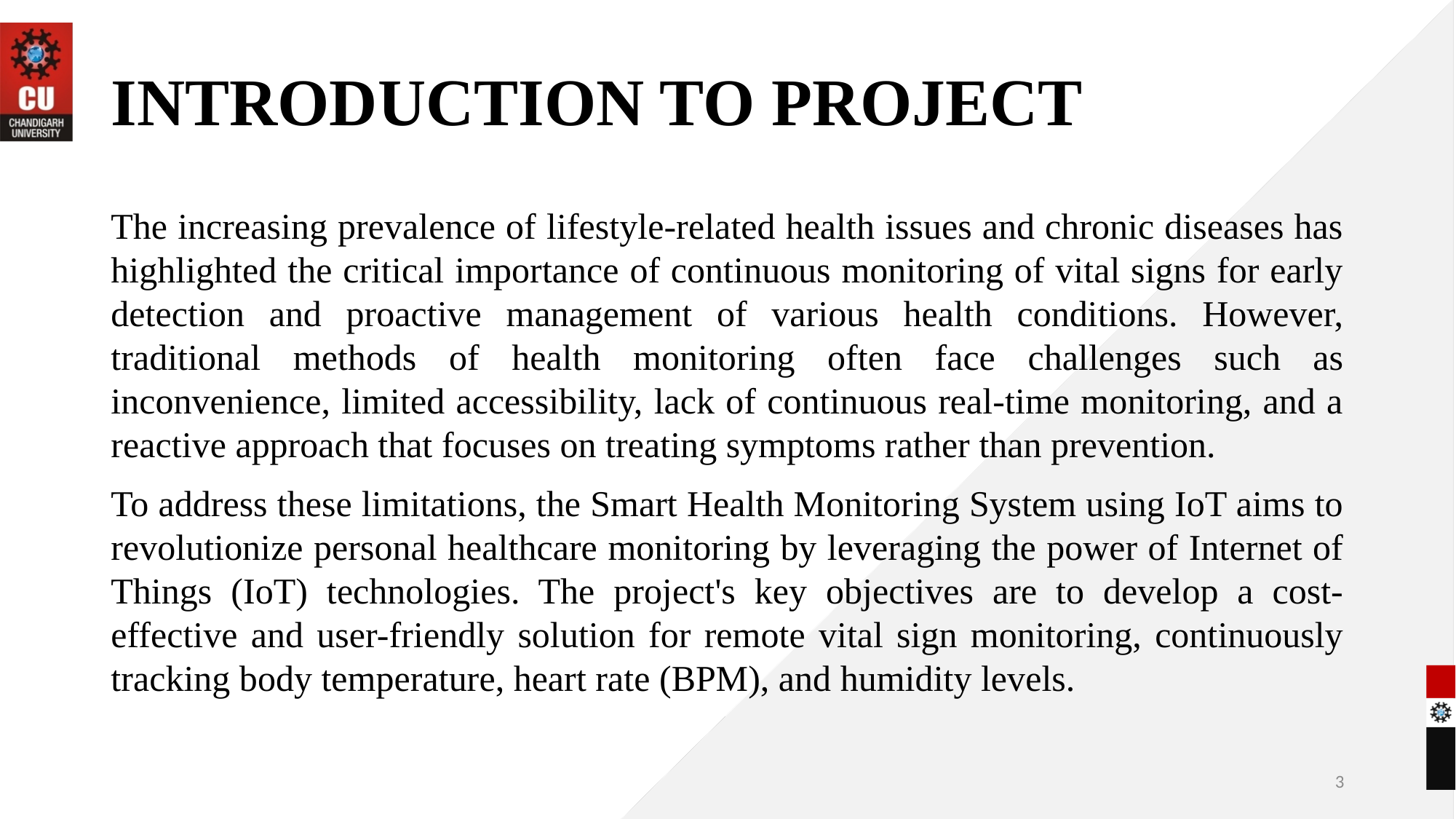

# INTRODUCTION TO PROJECT
The increasing prevalence of lifestyle-related health issues and chronic diseases has highlighted the critical importance of continuous monitoring of vital signs for early detection and proactive management of various health conditions. However, traditional methods of health monitoring often face challenges such as inconvenience, limited accessibility, lack of continuous real-time monitoring, and a reactive approach that focuses on treating symptoms rather than prevention.
To address these limitations, the Smart Health Monitoring System using IoT aims to revolutionize personal healthcare monitoring by leveraging the power of Internet of Things (IoT) technologies. The project's key objectives are to develop a cost-effective and user-friendly solution for remote vital sign monitoring, continuously tracking body temperature, heart rate (BPM), and humidity levels.
3